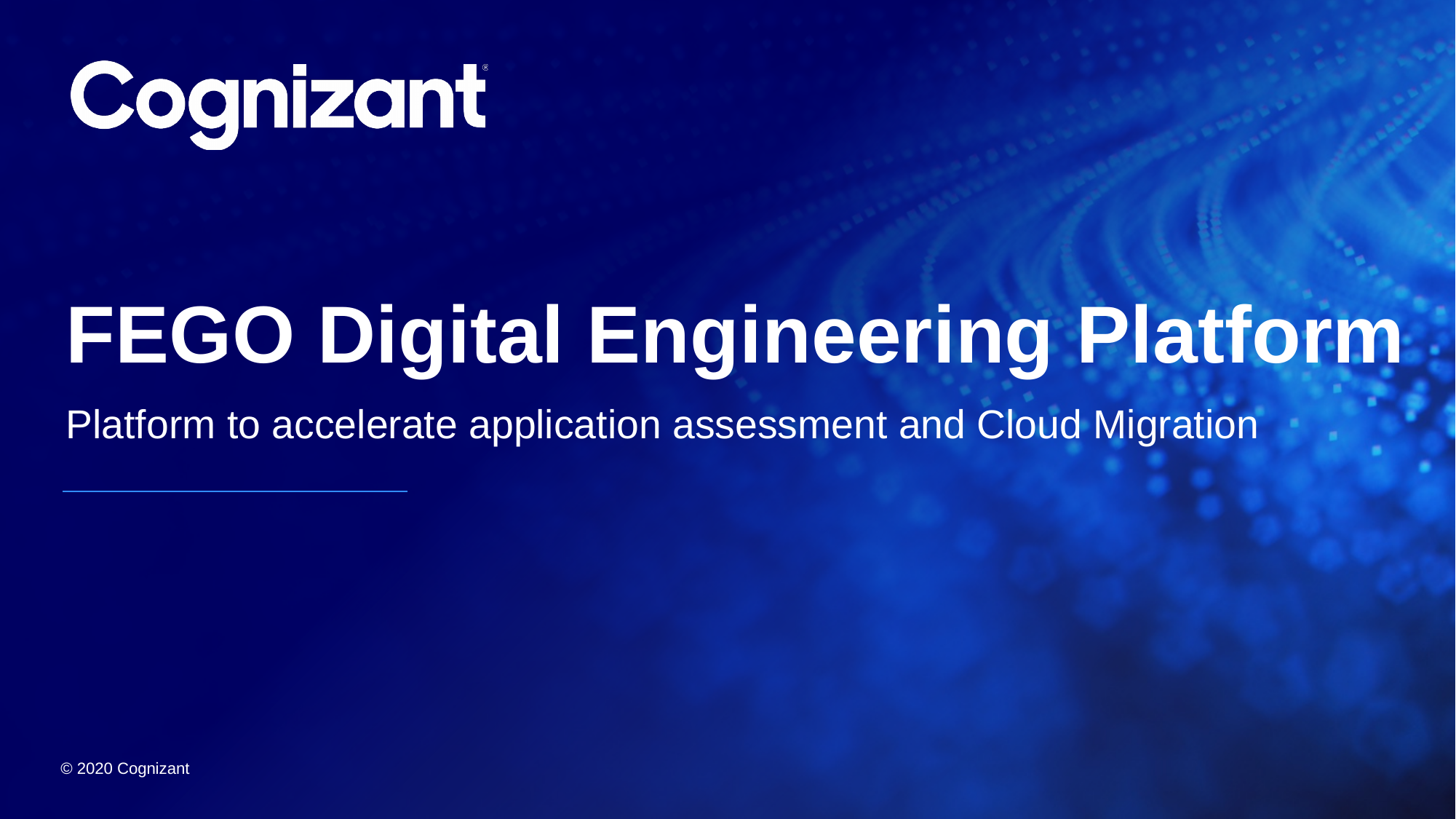

# FEGO Digital Engineering Platform
Platform to accelerate application assessment and Cloud Migration
© 2020 Cognizant